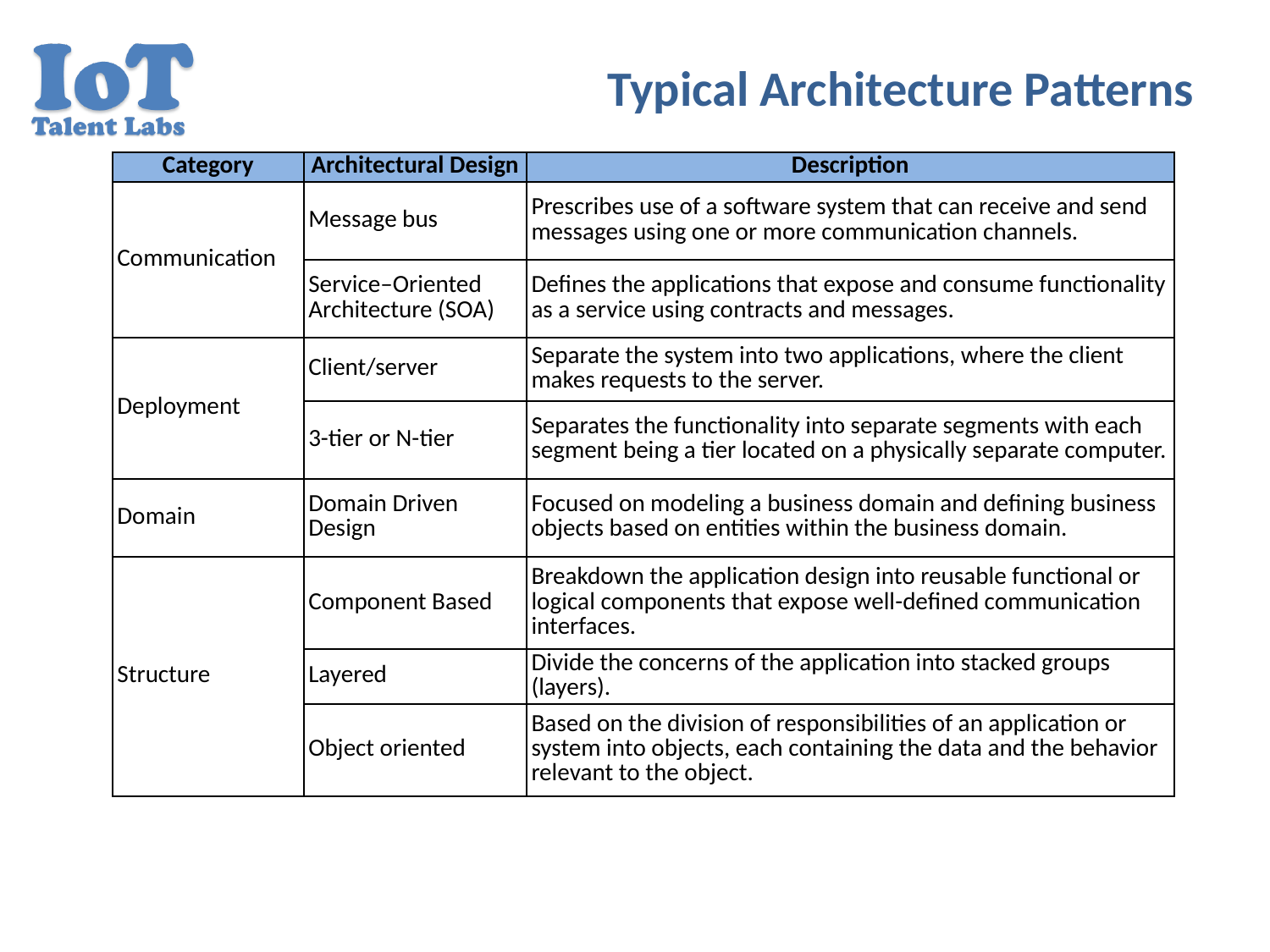

# Typical Architecture Patterns
| Category | Architectural Design | Description |
| --- | --- | --- |
| Communication | Message bus | Prescribes use of a software system that can receive and send messages using one or more communication channels. |
|  | Service–Oriented Architecture (SOA) | Defines the applications that expose and consume functionality as a service using contracts and messages. |
| Deployment | Client/server | Separate the system into two applications, where the client makes requests to the server. |
|  | 3-tier or N-tier | Separates the functionality into separate segments with each segment being a tier located on a physically separate computer. |
| Domain | Domain Driven Design | Focused on modeling a business domain and defining business objects based on entities within the business domain. |
| Structure | Component Based | Breakdown the application design into reusable functional or logical components that expose well-defined communication interfaces. |
|  | Layered | Divide the concerns of the application into stacked groups (layers). |
|  | Object oriented | Based on the division of responsibilities of an application or system into objects, each containing the data and the behavior relevant to the object. |